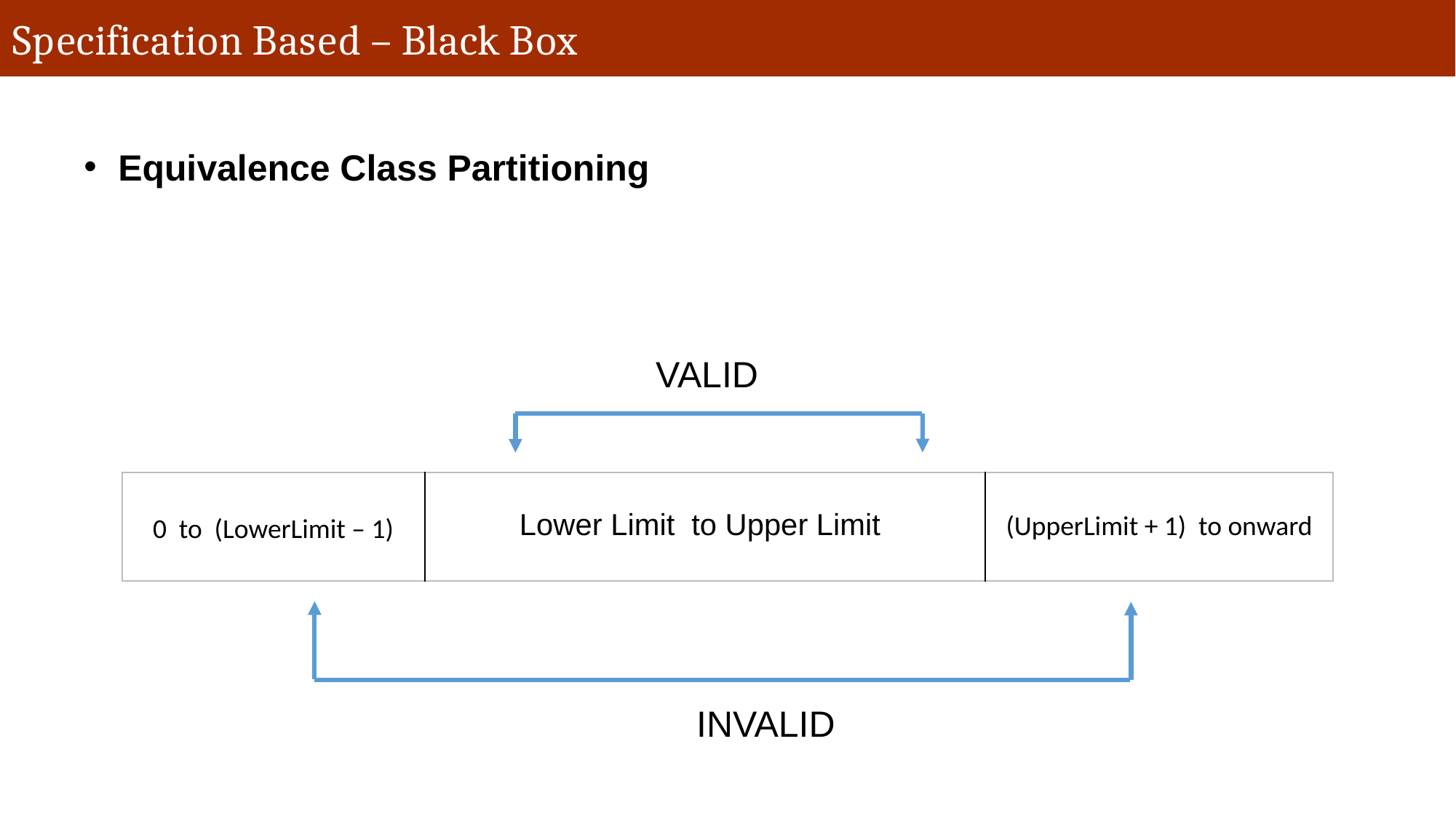

|  |  |  |  |
| --- | --- | --- | --- |
# Specification Based – Black Box
Equivalence Class Partitioning
VALID
| 0 to (LowerLimit – 1) | Lower Limit to Upper Limit | (UpperLimit + 1) to onward |
| --- | --- | --- |
INVALID